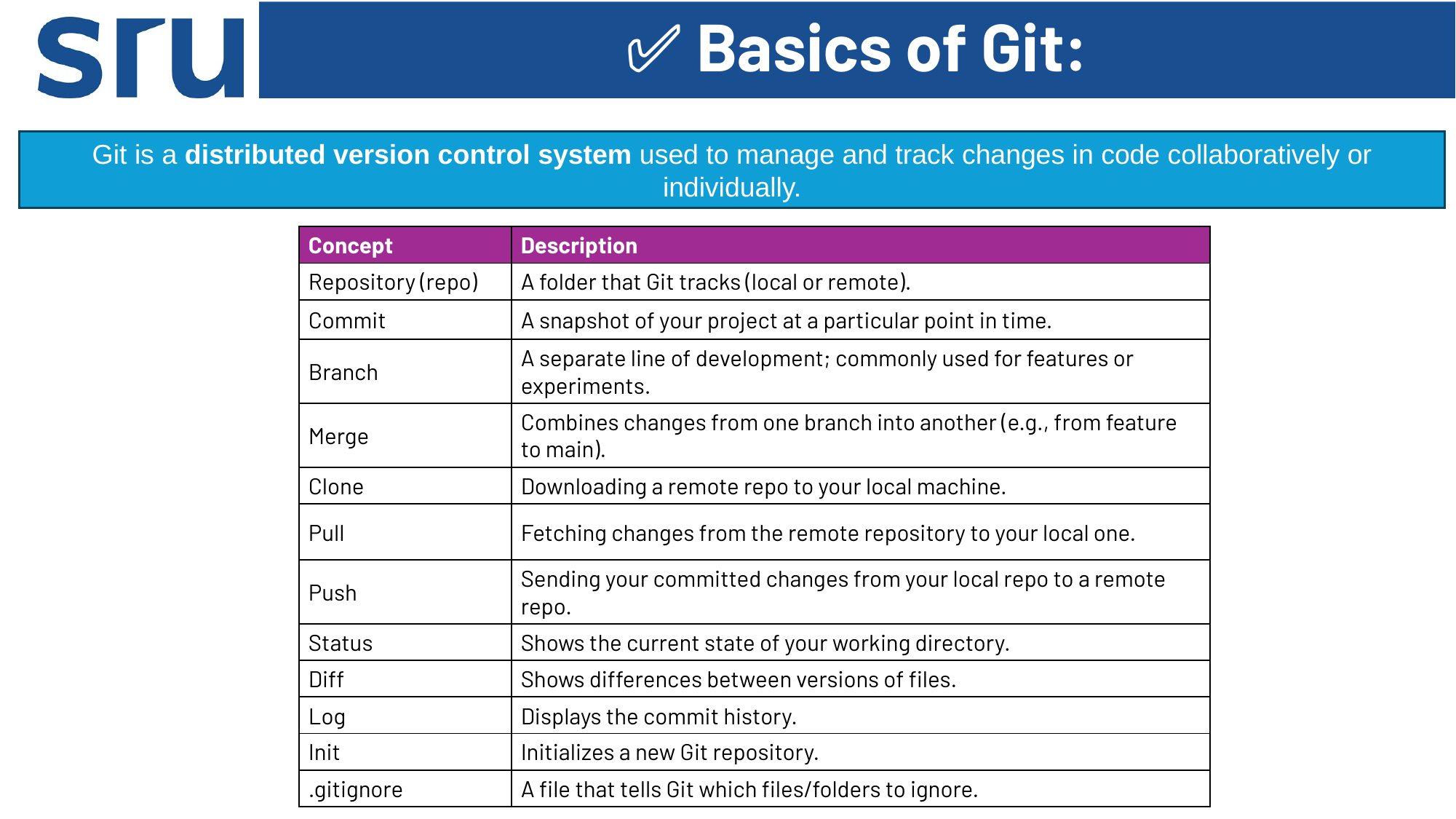

# ✅ Basics of Git:
Git is a distributed version control system used to manage and track changes in code collaboratively or individually.
| Concept | Description |
| --- | --- |
| Repository (repo) | A folder that Git tracks (local or remote). |
| Commit | A snapshot of your project at a particular point in time. |
| Branch | A separate line of development; commonly used for features or experiments. |
| Merge | Combines changes from one branch into another (e.g., from feature to main). |
| Clone | Downloading a remote repo to your local machine. |
| Pull | Fetching changes from the remote repository to your local one. |
| Push | Sending your committed changes from your local repo to a remote repo. |
| Status | Shows the current state of your working directory. |
| Diff | Shows differences between versions of files. |
| Log | Displays the commit history. |
| Init | Initializes a new Git repository. |
| .gitignore | A file that tells Git which files/folders to ignore. |